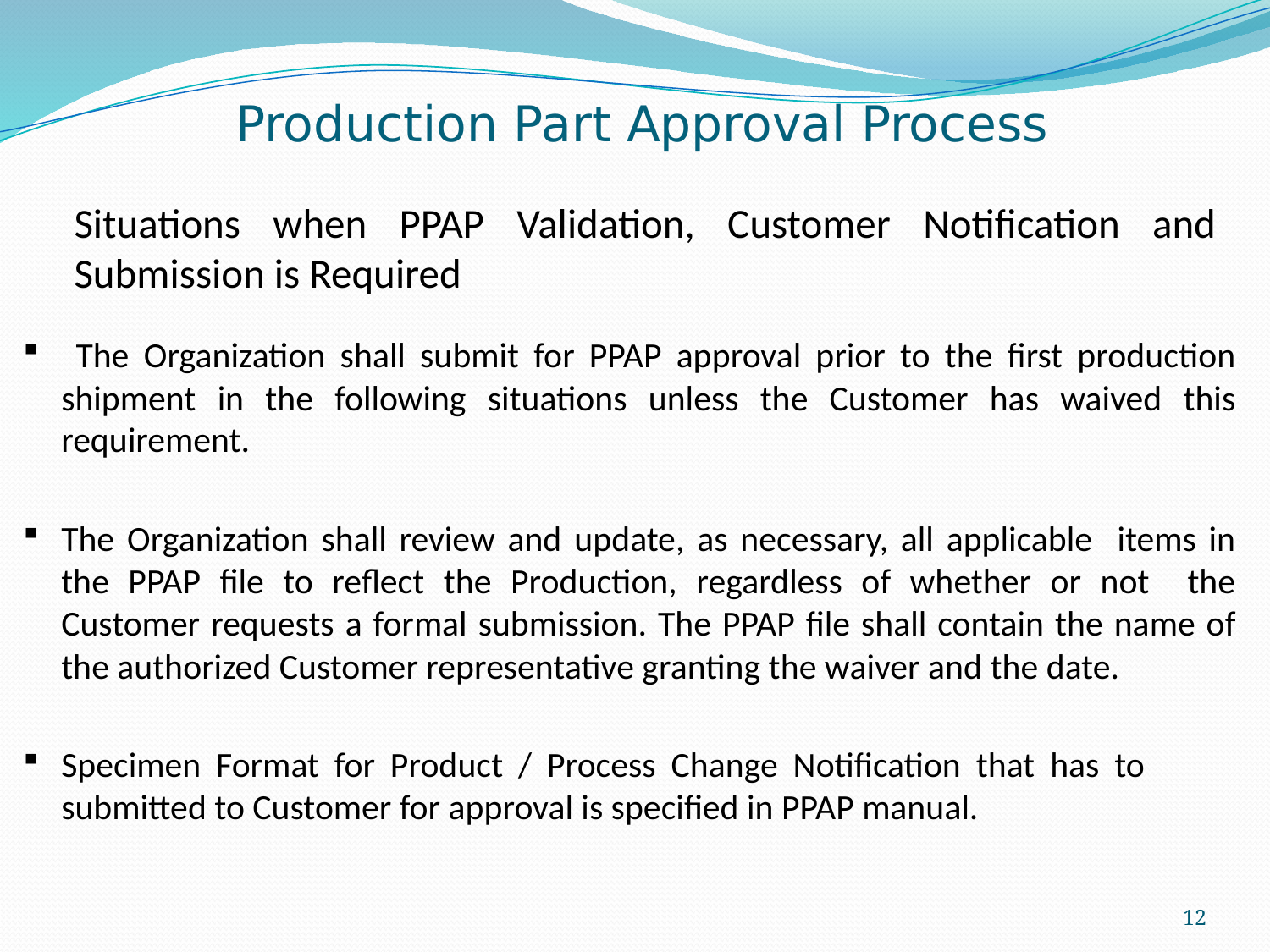

Production Part Approval Process
# Situations when PPAP Validation, Customer Notification and Submission is Required

 The Organization shall submit for PPAP approval prior to the first production shipment in the following situations unless the Customer has waived this requirement.

The Organization shall review and update, as necessary, all applicable  items in the PPAP file to reflect the Production, regardless of whether or not  the Customer requests a formal submission. The PPAP file shall contain the name of the authorized Customer representative granting the waiver and the date.

Specimen Format for Product / Process Change Notification that has to       submitted to Customer for approval is specified in PPAP manual.

12